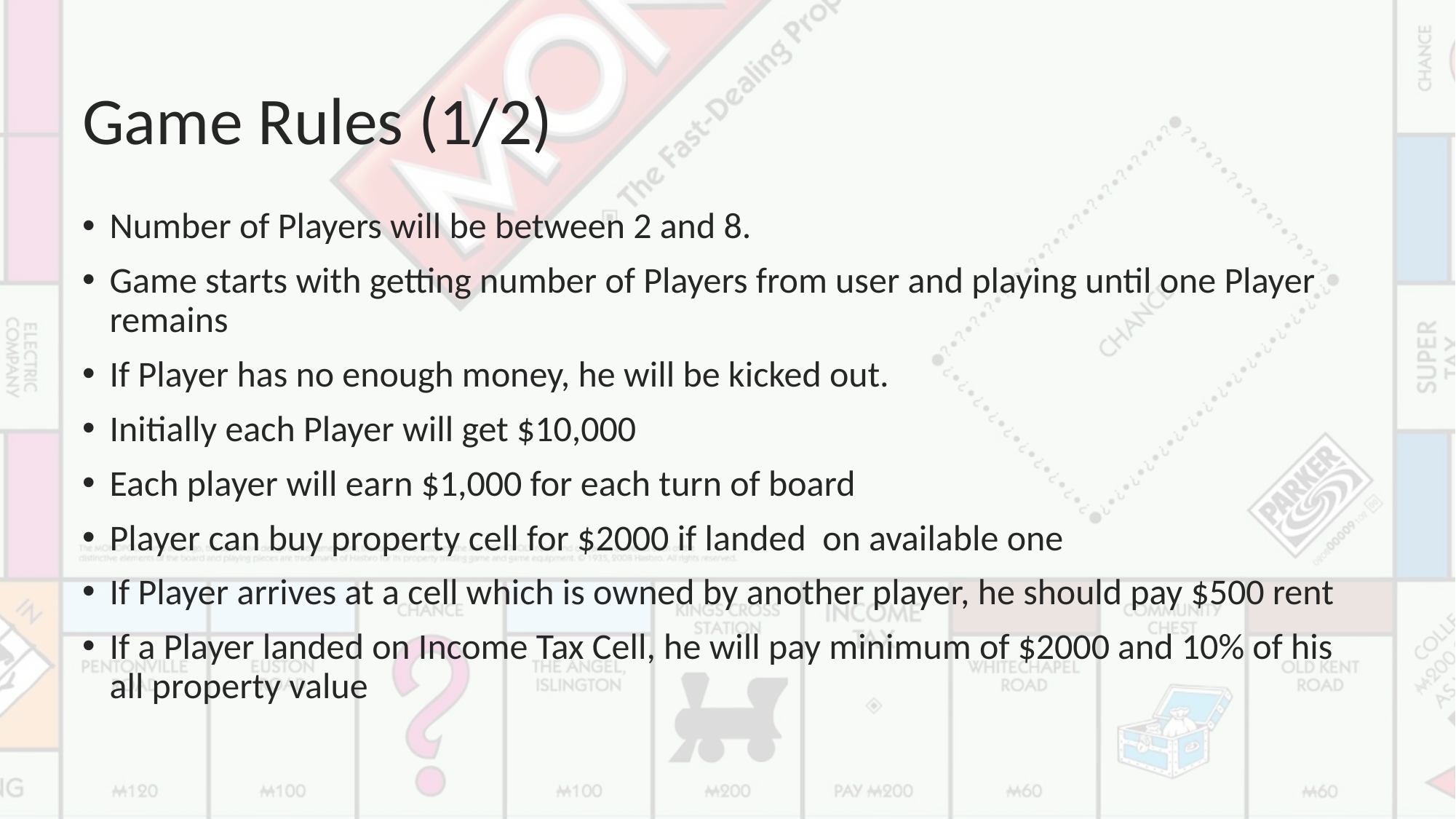

# Game Rules (1/2)
Number of Players will be between 2 and 8.
Game starts with getting number of Players from user and playing until one Player remains
If Player has no enough money, he will be kicked out.
Initially each Player will get $10,000
Each player will earn $1,000 for each turn of board
Player can buy property cell for $2000 if landed  on available one
If Player arrives at a cell which is owned by another player, he should pay $500 rent
If a Player landed on Income Tax Cell, he will pay minimum of $2000 and 10% of his all property value